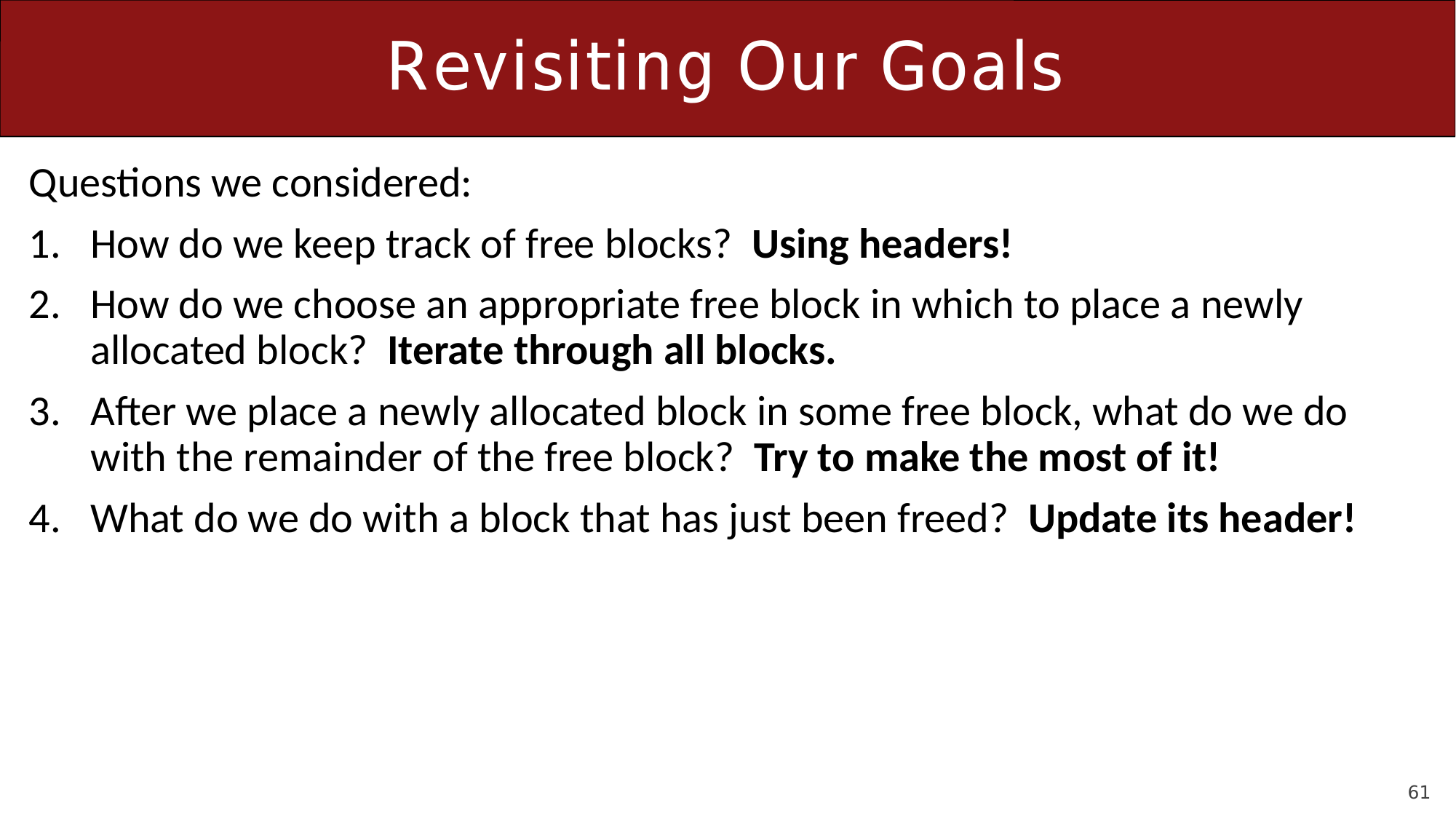

# Revisiting Our Goals
Questions we considered:
How do we keep track of free blocks?  Using headers!
How do we choose an appropriate free block in which to place a newly allocated block?  Iterate through all blocks.
After we place a newly allocated block in some free block, what do we do with the remainder of the free block?  Try to make the most of it!
What do we do with a block that has just been freed?  Update its header!